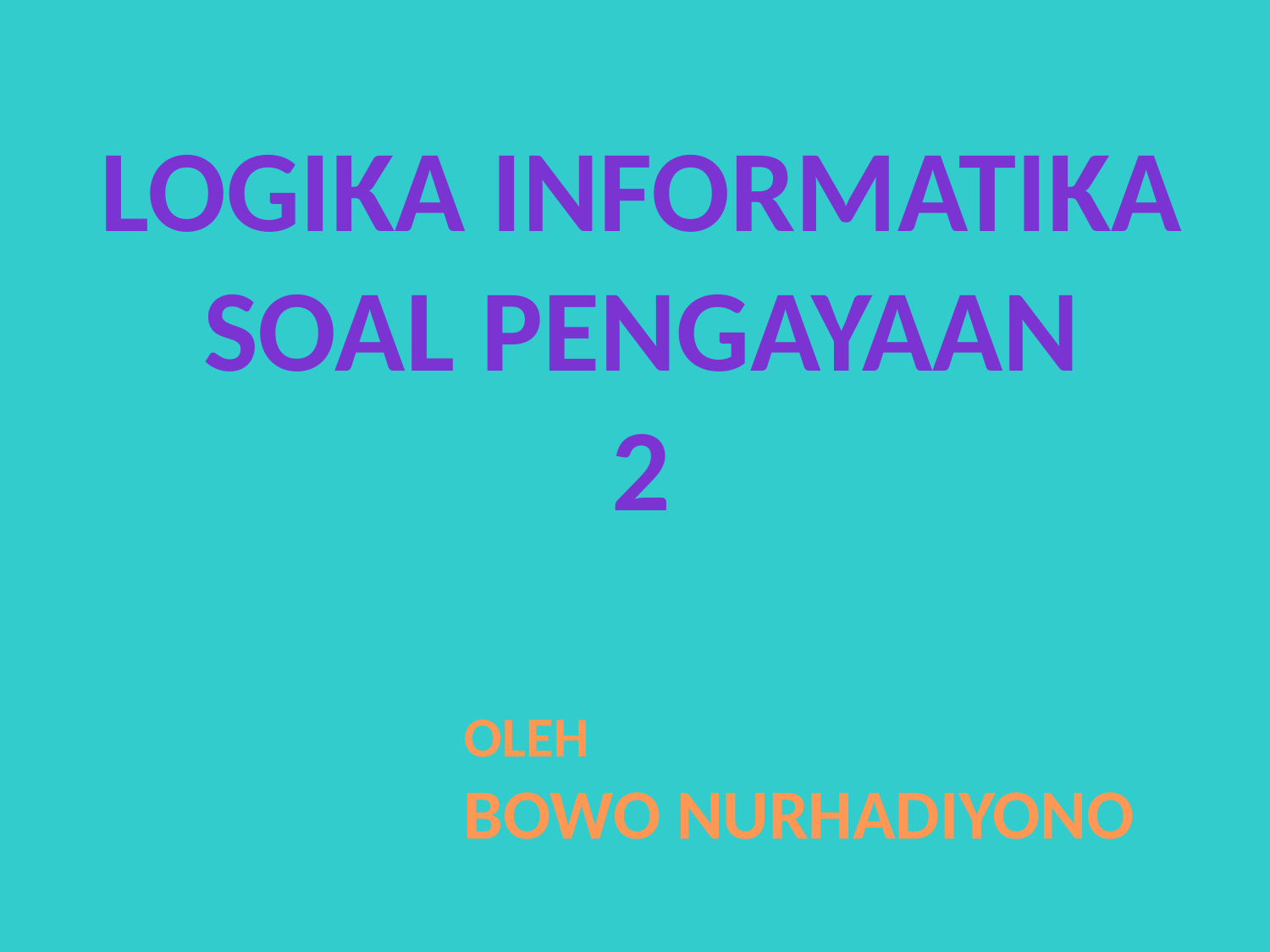

Logika informatika
soal pengayaan
2
OLEH
BOWO NURHADIYONO